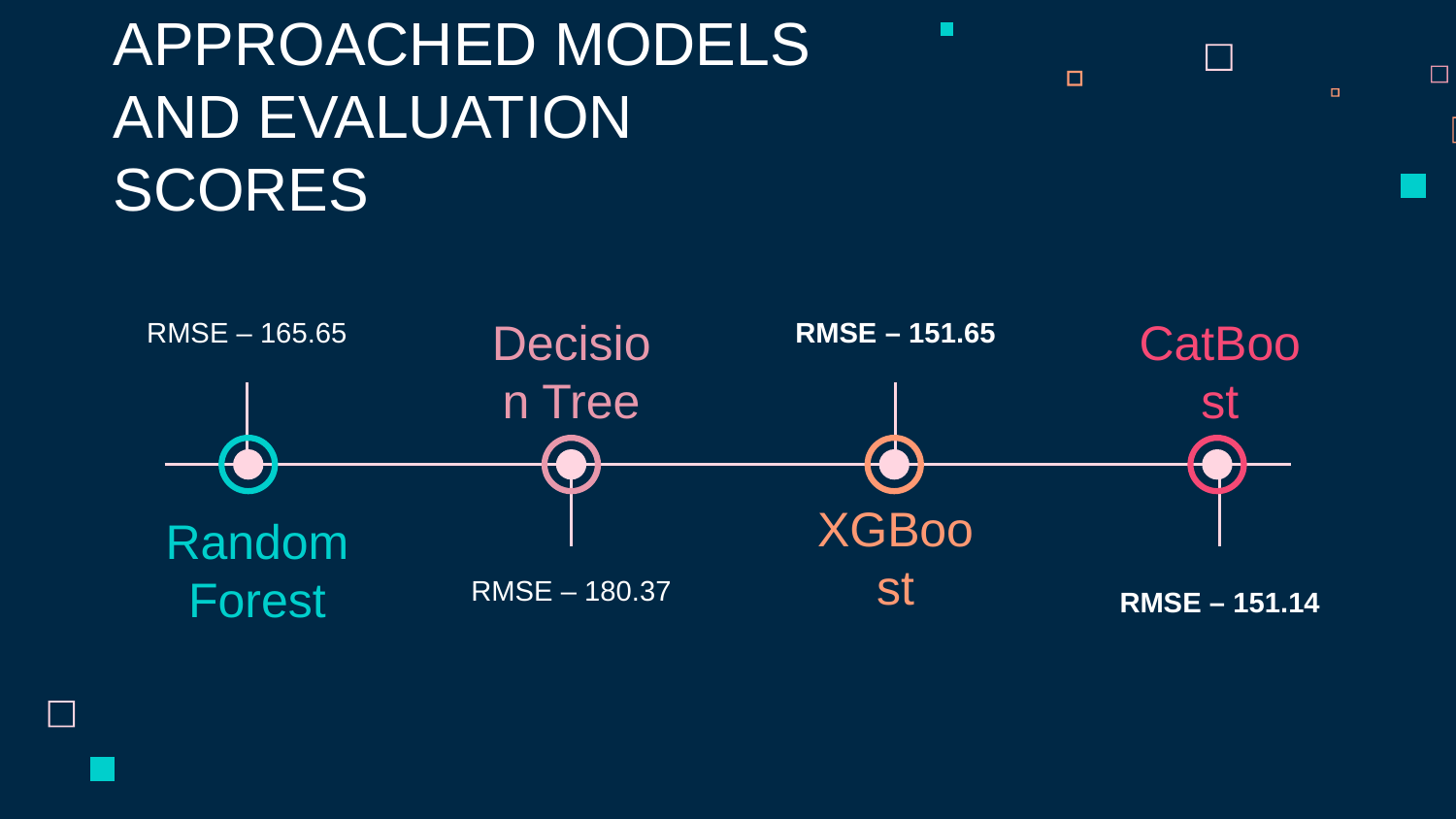

# APPROACHED MODELS AND EVALUATION SCORES
RMSE – 165.65
RMSE – 151.65
Decision Tree
CatBoost

XGBoost
Random Forest
RMSE – 180.37
RMSE – 151.14